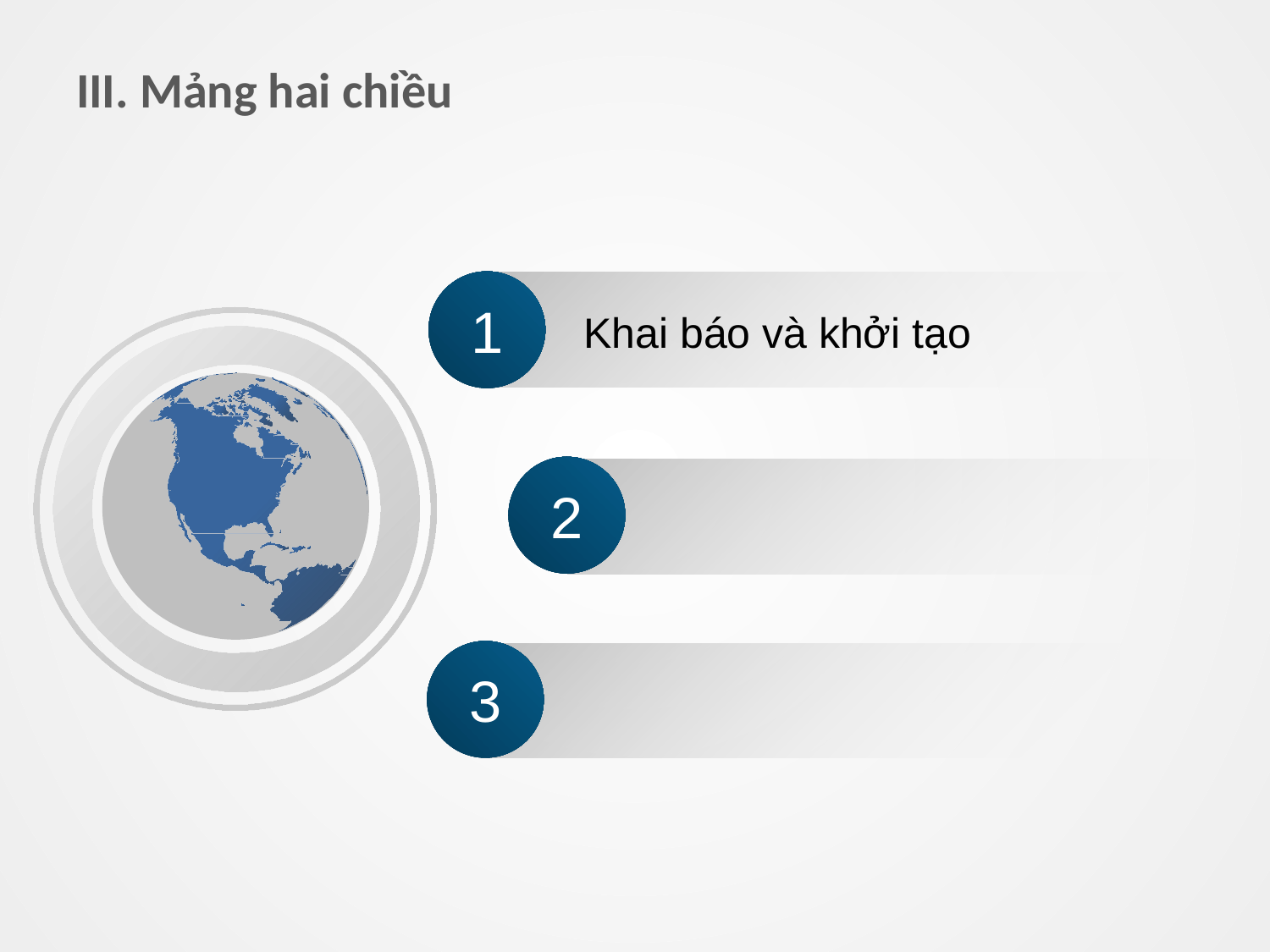

# III. Mảng hai chiều
1

Khai báo và khởi tạo

2

3